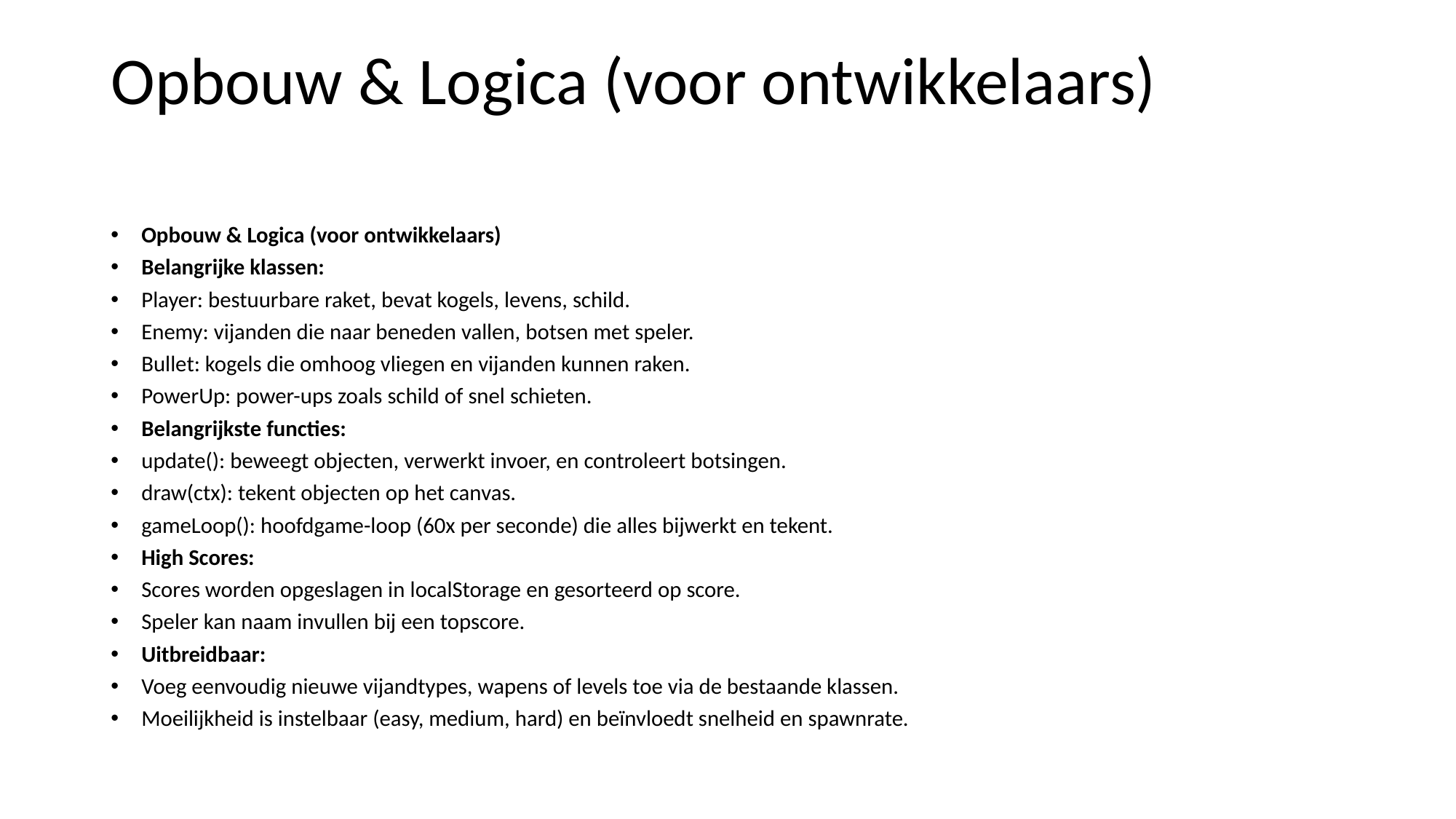

# Opbouw & Logica (voor ontwikkelaars)
Opbouw & Logica (voor ontwikkelaars)
Belangrijke klassen:
Player: bestuurbare raket, bevat kogels, levens, schild.
Enemy: vijanden die naar beneden vallen, botsen met speler.
Bullet: kogels die omhoog vliegen en vijanden kunnen raken.
PowerUp: power-ups zoals schild of snel schieten.
Belangrijkste functies:
update(): beweegt objecten, verwerkt invoer, en controleert botsingen.
draw(ctx): tekent objecten op het canvas.
gameLoop(): hoofdgame-loop (60x per seconde) die alles bijwerkt en tekent.
High Scores:
Scores worden opgeslagen in localStorage en gesorteerd op score.
Speler kan naam invullen bij een topscore.
Uitbreidbaar:
Voeg eenvoudig nieuwe vijandtypes, wapens of levels toe via de bestaande klassen.
Moeilijkheid is instelbaar (easy, medium, hard) en beïnvloedt snelheid en spawnrate.